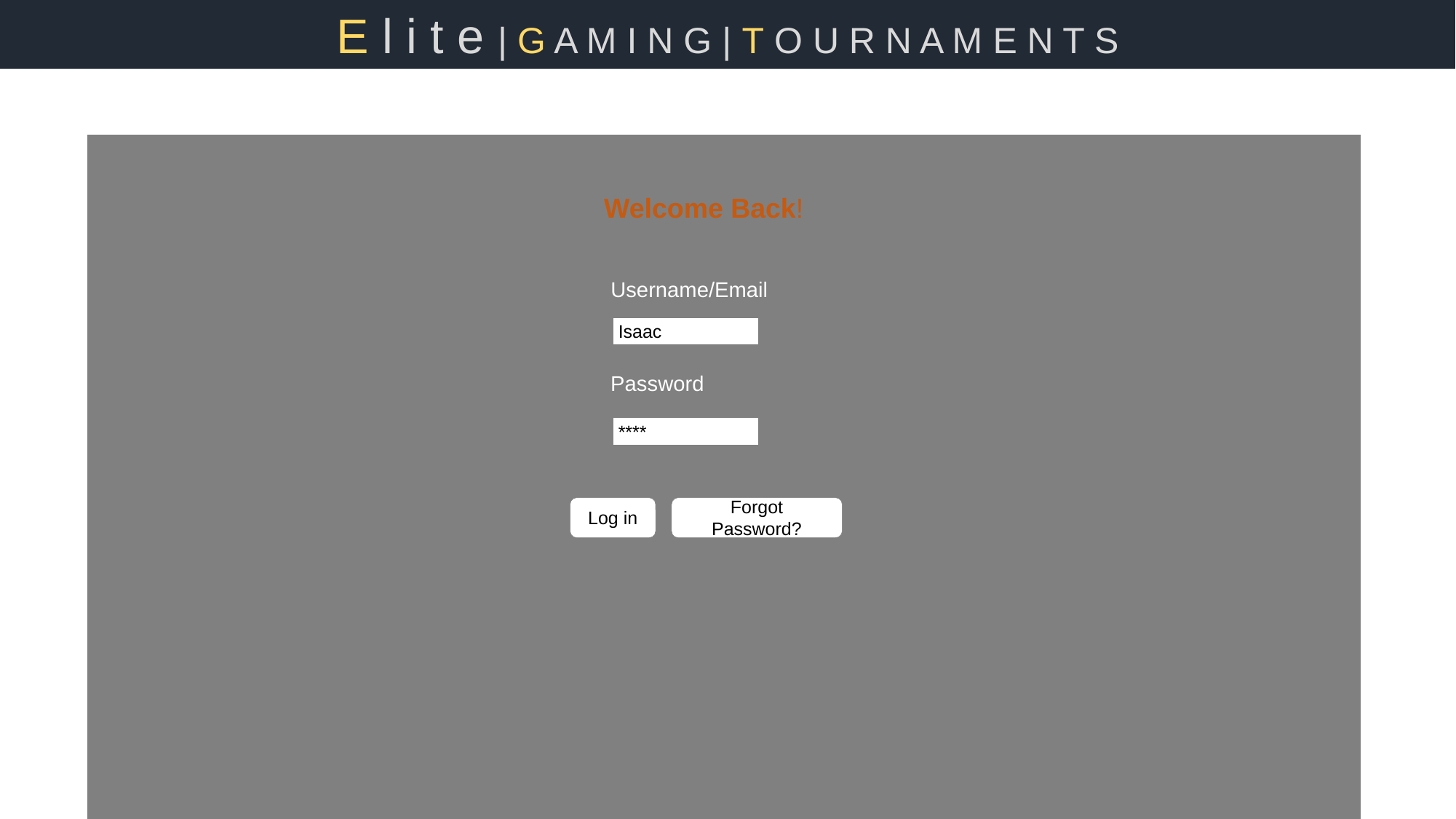

E l i t e  | G A M I N G | T O U R N A M E N T S

Welcome Back!
Username/Email
Isaac
Password
****
Forgot Password?
Log in